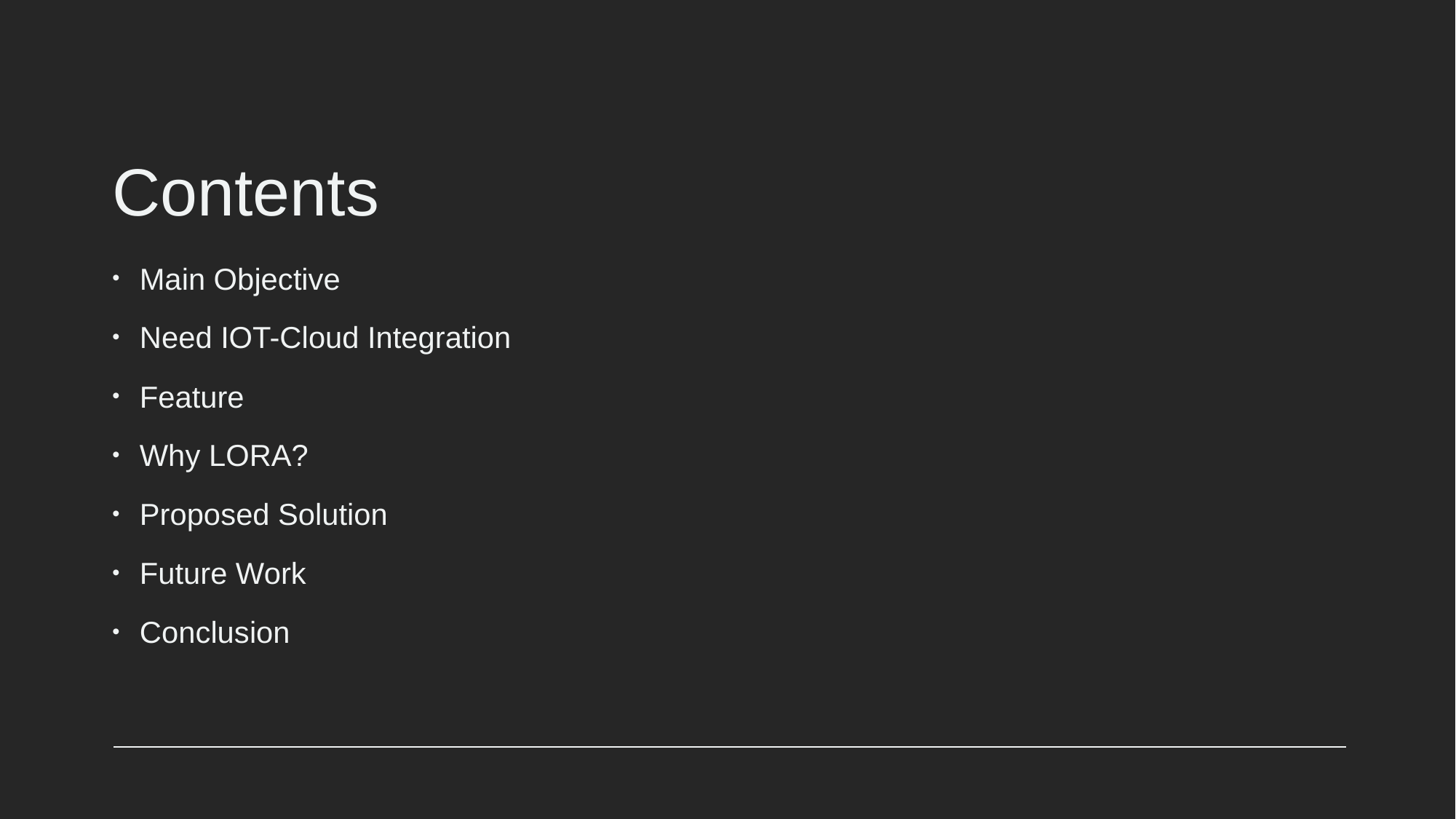

# Contents
Main Objective
Need IOT-Cloud Integration
Feature
Why LORA?
Proposed Solution
Future Work
Conclusion